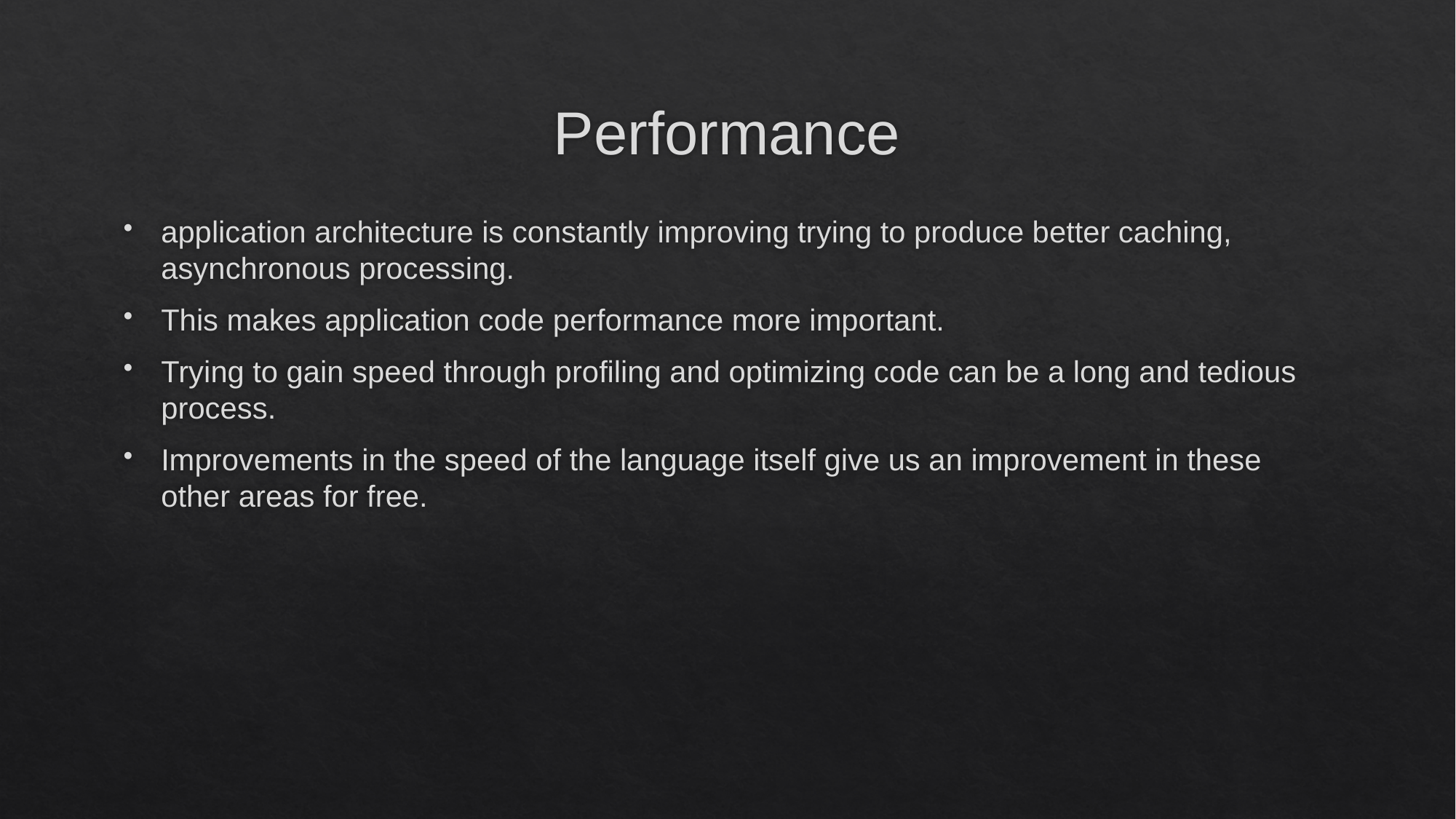

# Performance
application architecture is constantly improving trying to produce better caching, asynchronous processing.
This makes application code performance more important.
Trying to gain speed through profiling and optimizing code can be a long and tedious process.
Improvements in the speed of the language itself give us an improvement in these other areas for free.